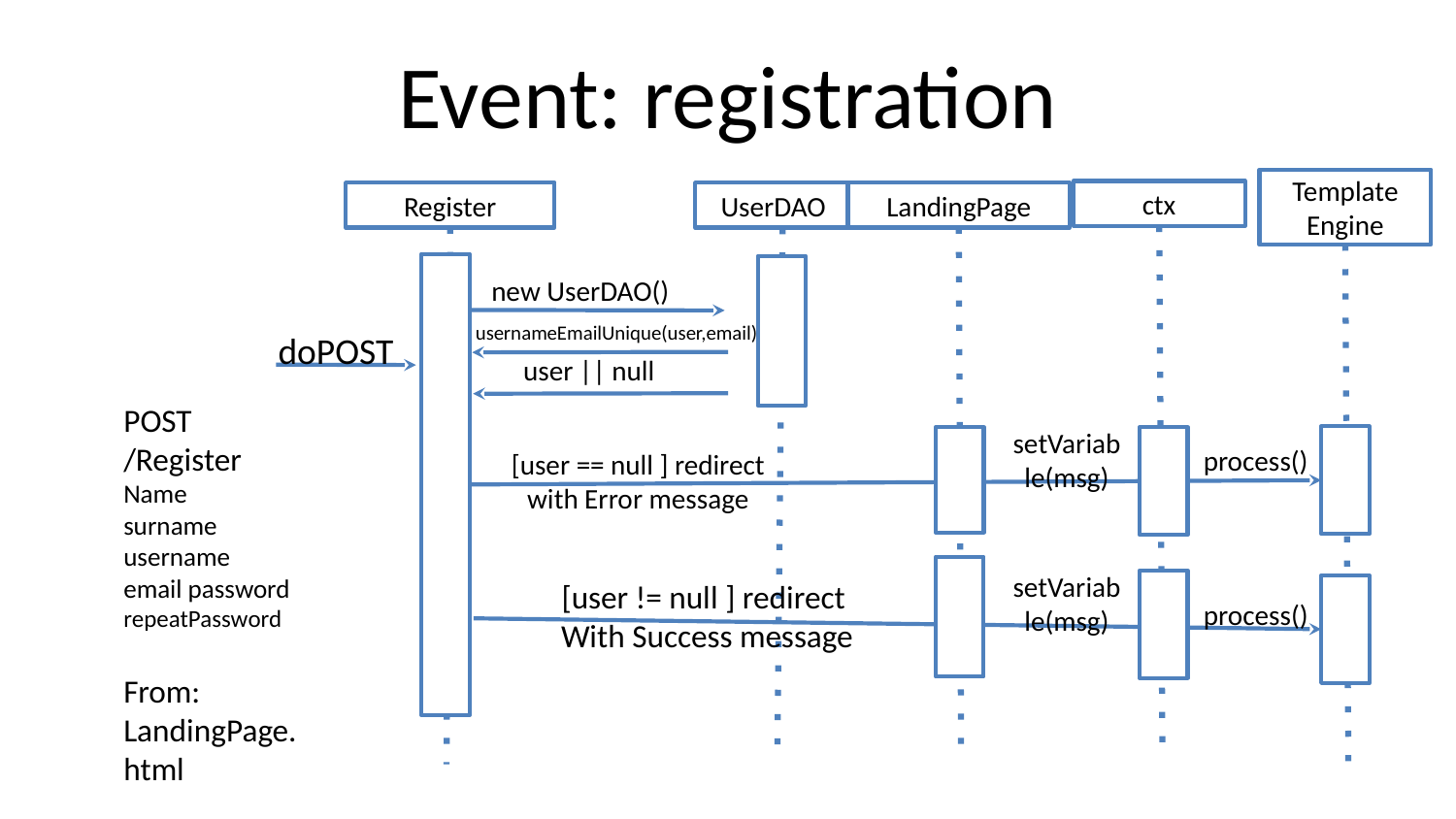

# Event: registration
Template
Engine
ctx
Register
UserDAO
LandingPage

new UserDAO()
usernameEmailUnique(user,email)
doPOST
user || null
POST
/Register
Name
surname username
email password repeatPassword

From: LandingPage.html
setVariable(msg)

[user == null ] redirect with Error message
process()

setVariable(msg)
[user != null ] redirect
With Success message

process()